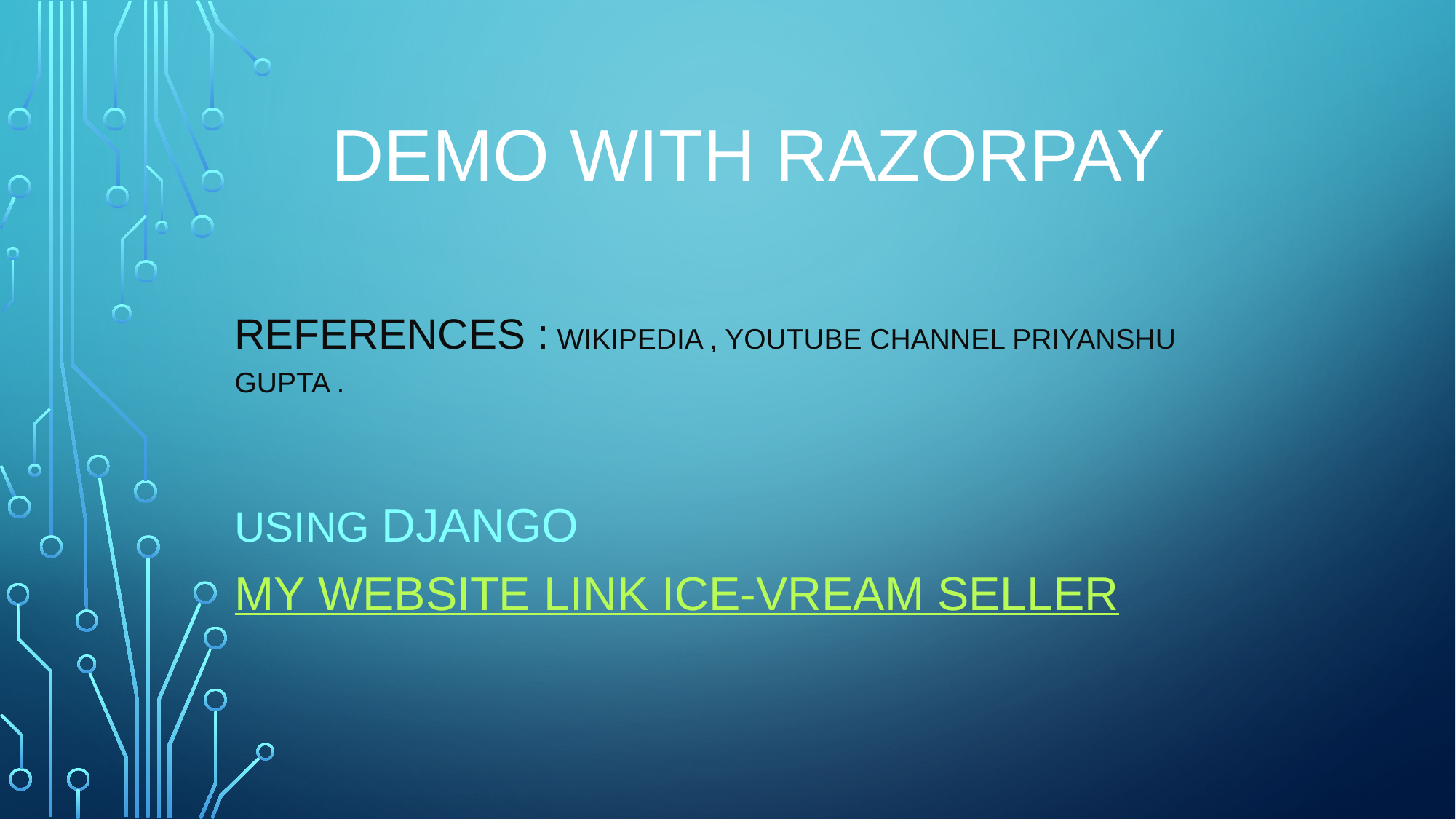

# DEMO WITH RAZORPAY
REFERENCES : WIKIPEDIA , youtube channel priyanshu Gupta .

Using Django  MY WEBSITE LINK ICE-VREAM SELLER